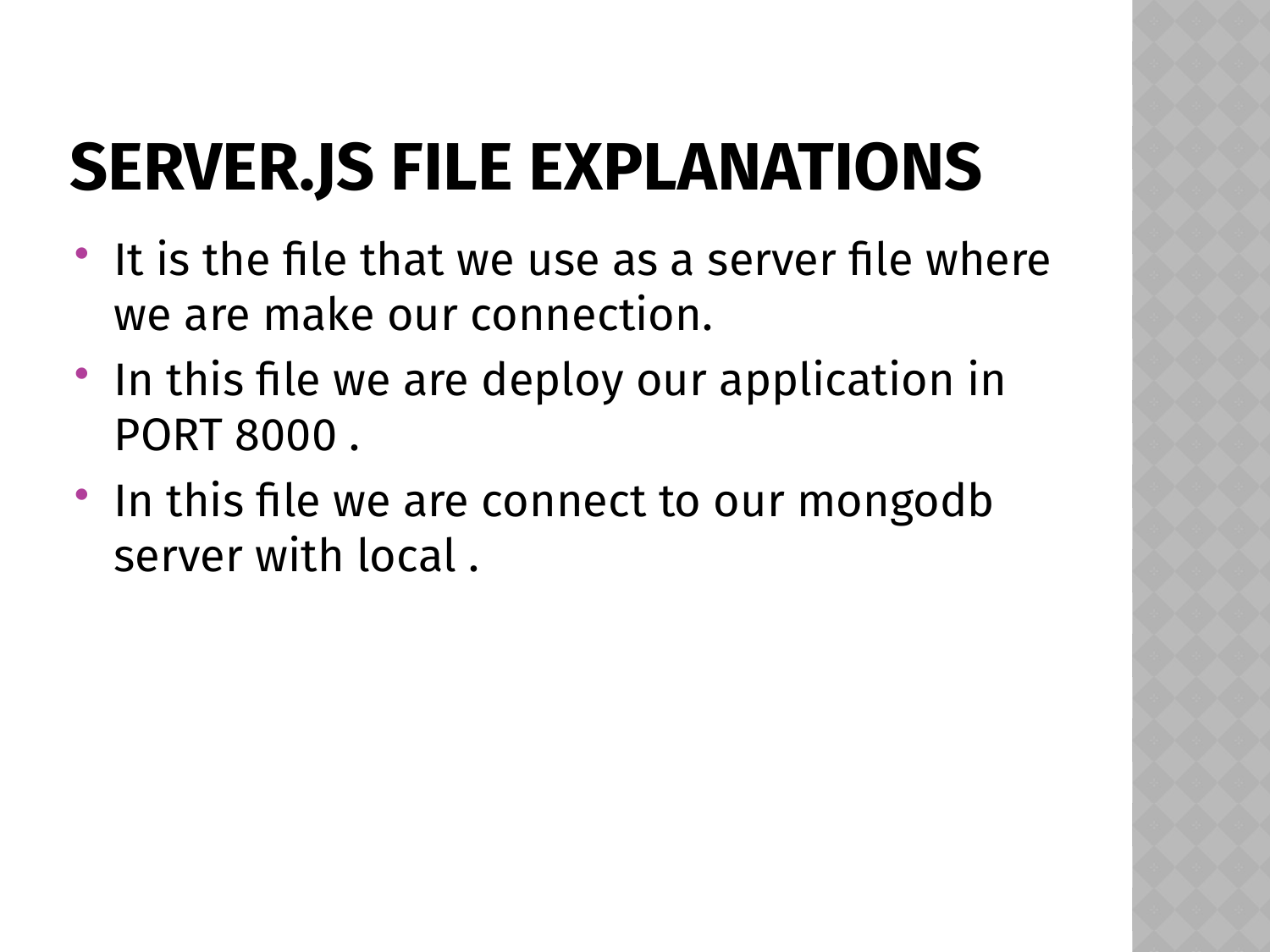

# Server.js file Explanations
It is the file that we use as a server file where we are make our connection.
In this file we are deploy our application in PORT 8000 .
In this file we are connect to our mongodb server with local .